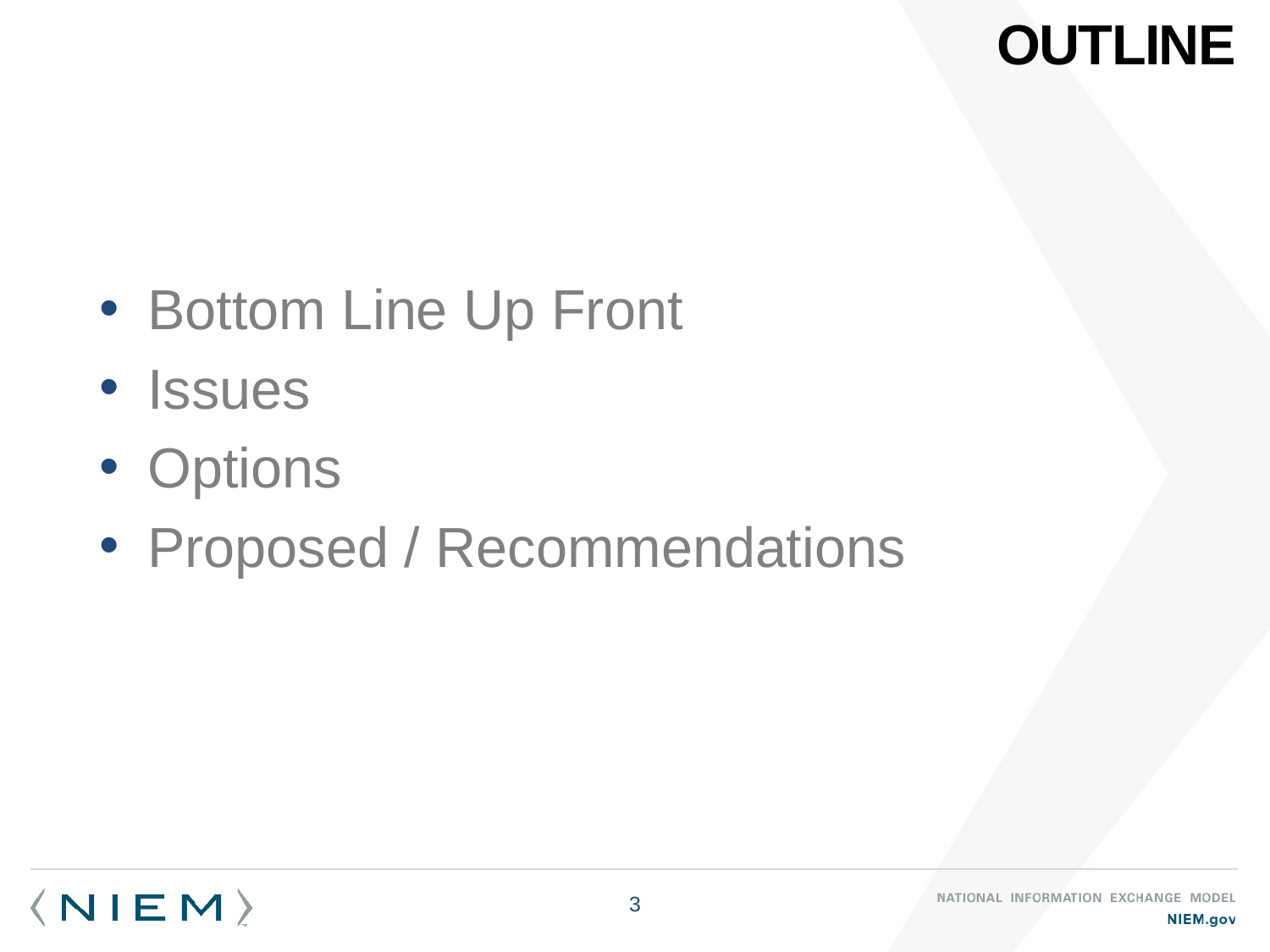

# Outline

Bottom Line Up Front
Issues
Options
Proposed / Recommendations

3